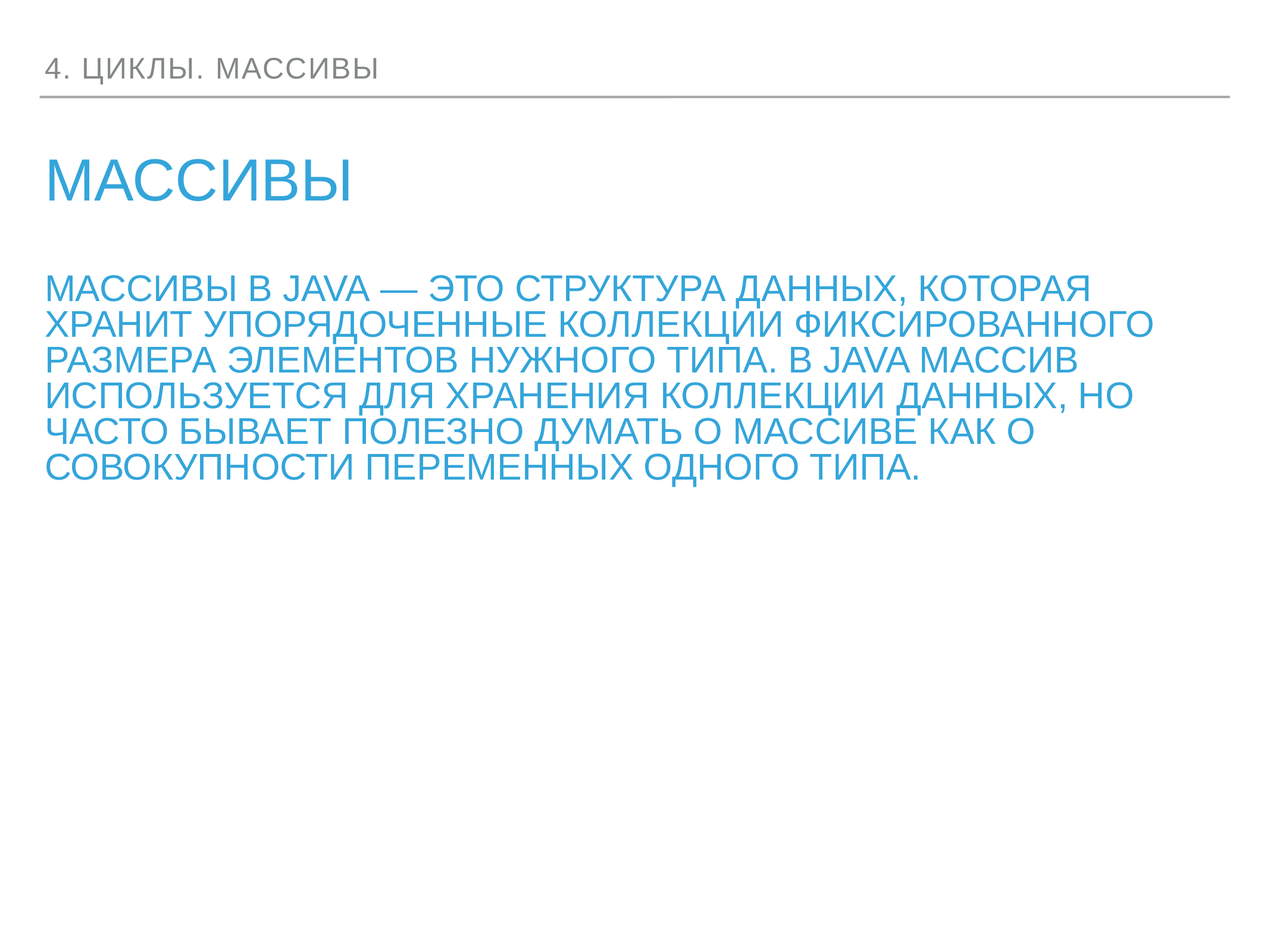

4. Циклы. Массивы
# Массивы
Массивы в Java — это структура данных, которая хранит упорядоченные коллекции фиксированного размера элементов нужного типа. В Java массив используется для хранения коллекции данных, но часто бывает полезно думать о массиве как о совокупности переменных одного типа.